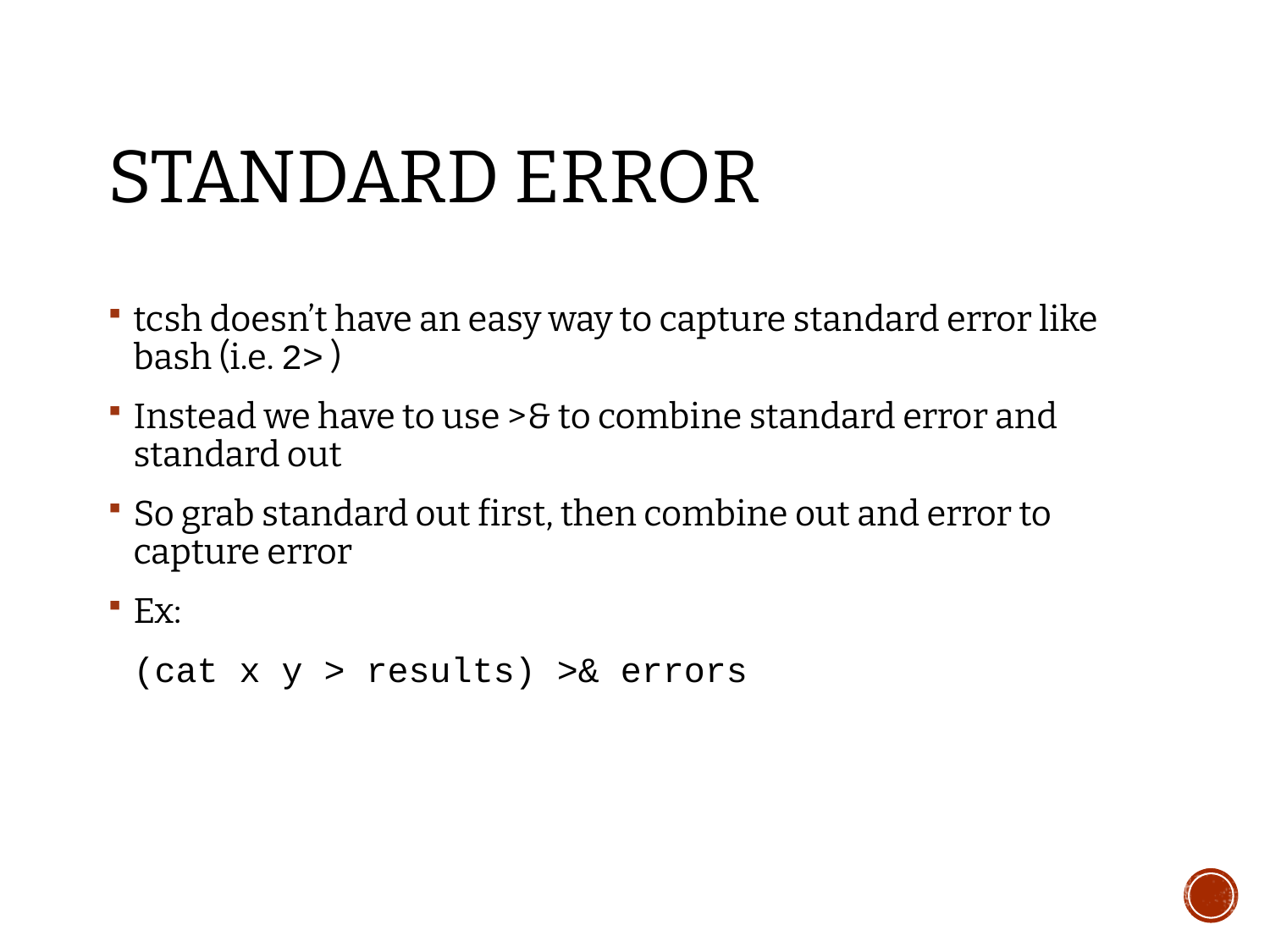

# Standard Error
tcsh doesn’t have an easy way to capture standard error like bash (i.e. 2> )
Instead we have to use >& to combine standard error and standard out
So grab standard out first, then combine out and error to capture error
Ex:
	(cat x y > results) >& errors